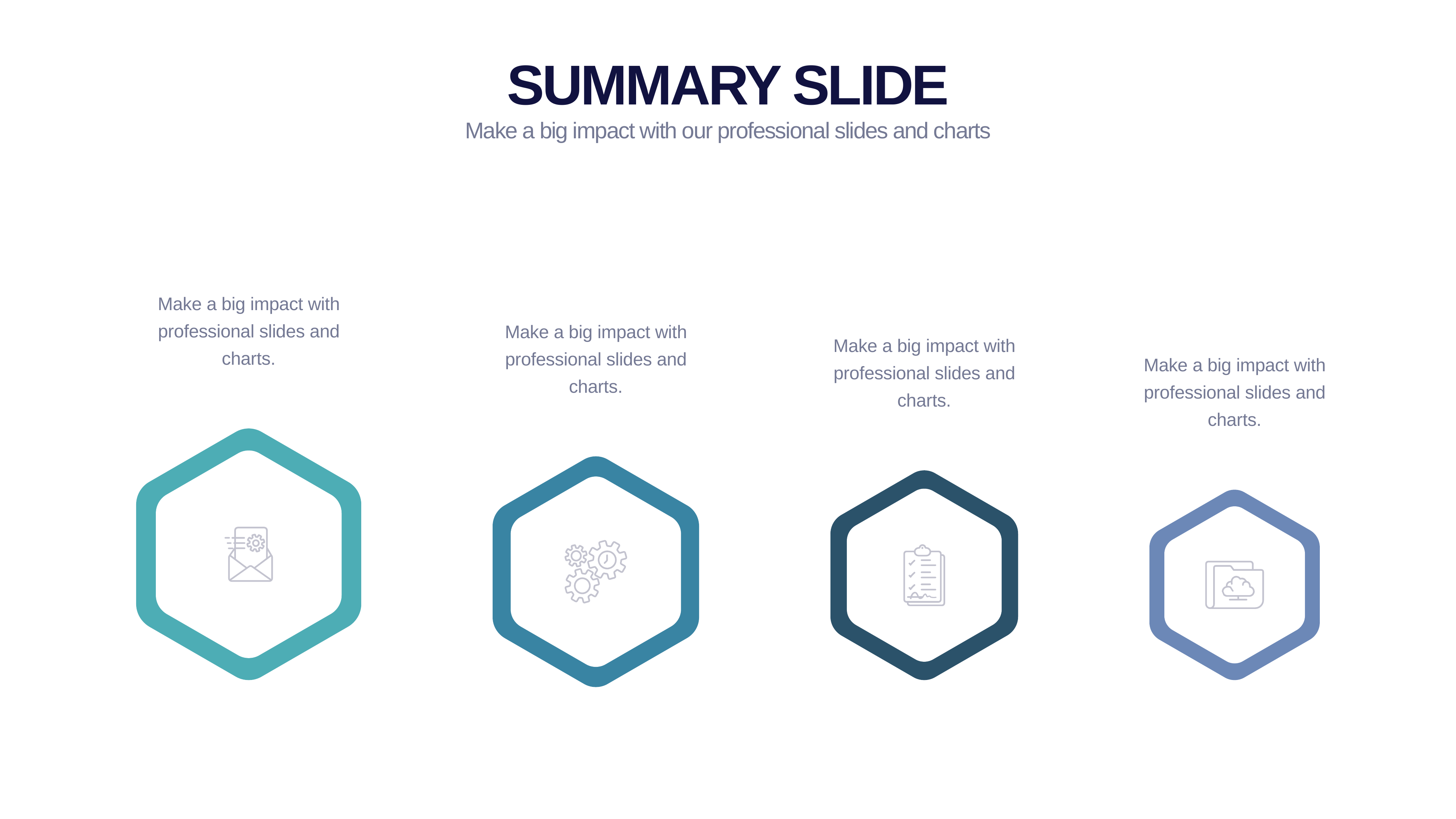

SUMMARY SLIDE
Make a big impact with our professional slides and charts
Make a big impact with professional slides and charts.
Make a big impact with professional slides and charts.
Make a big impact with professional slides and charts.
Make a big impact with professional slides and charts.